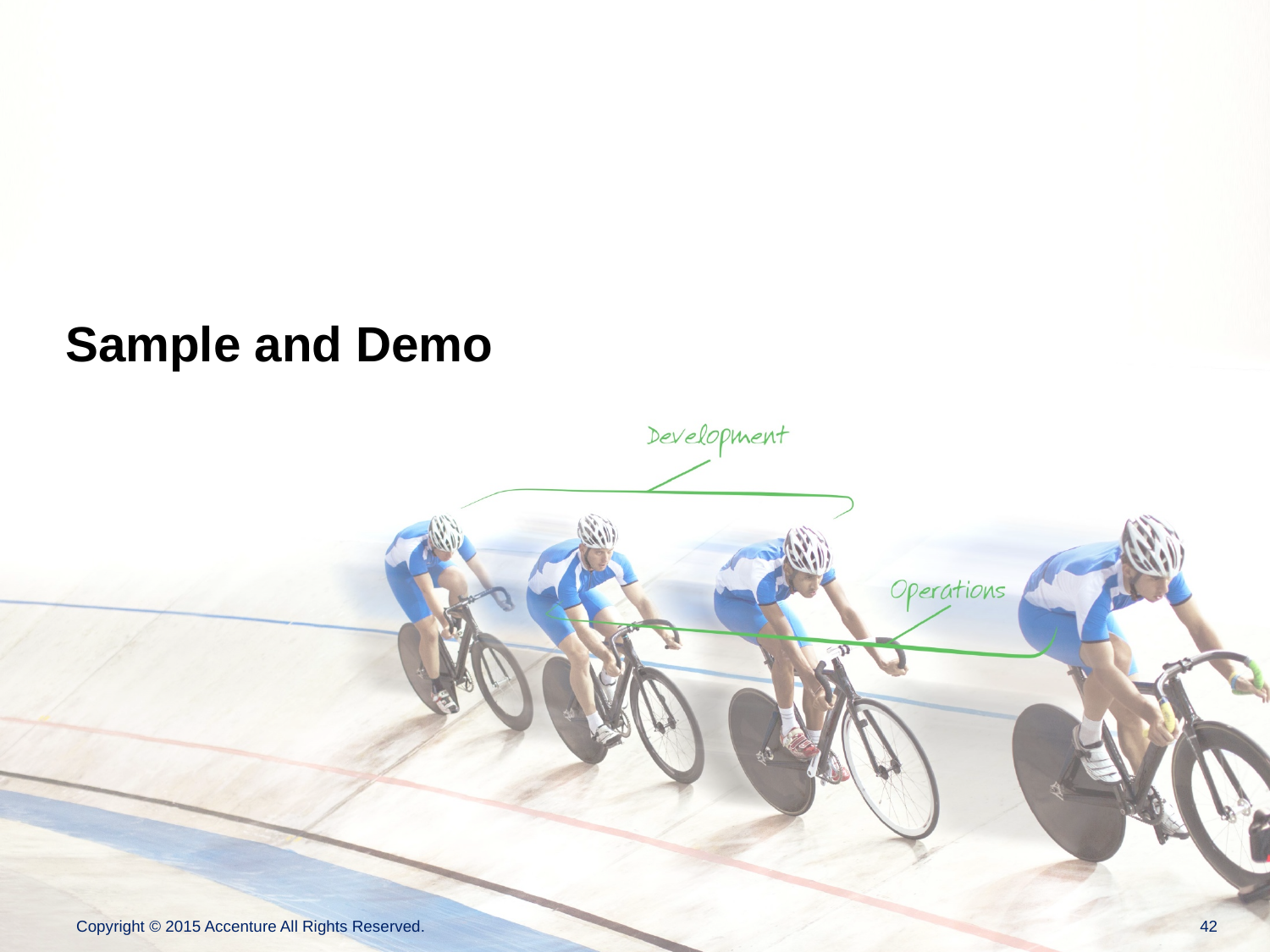

# Sample and Demo
Copyright © 2015 Accenture All Rights Reserved.
42